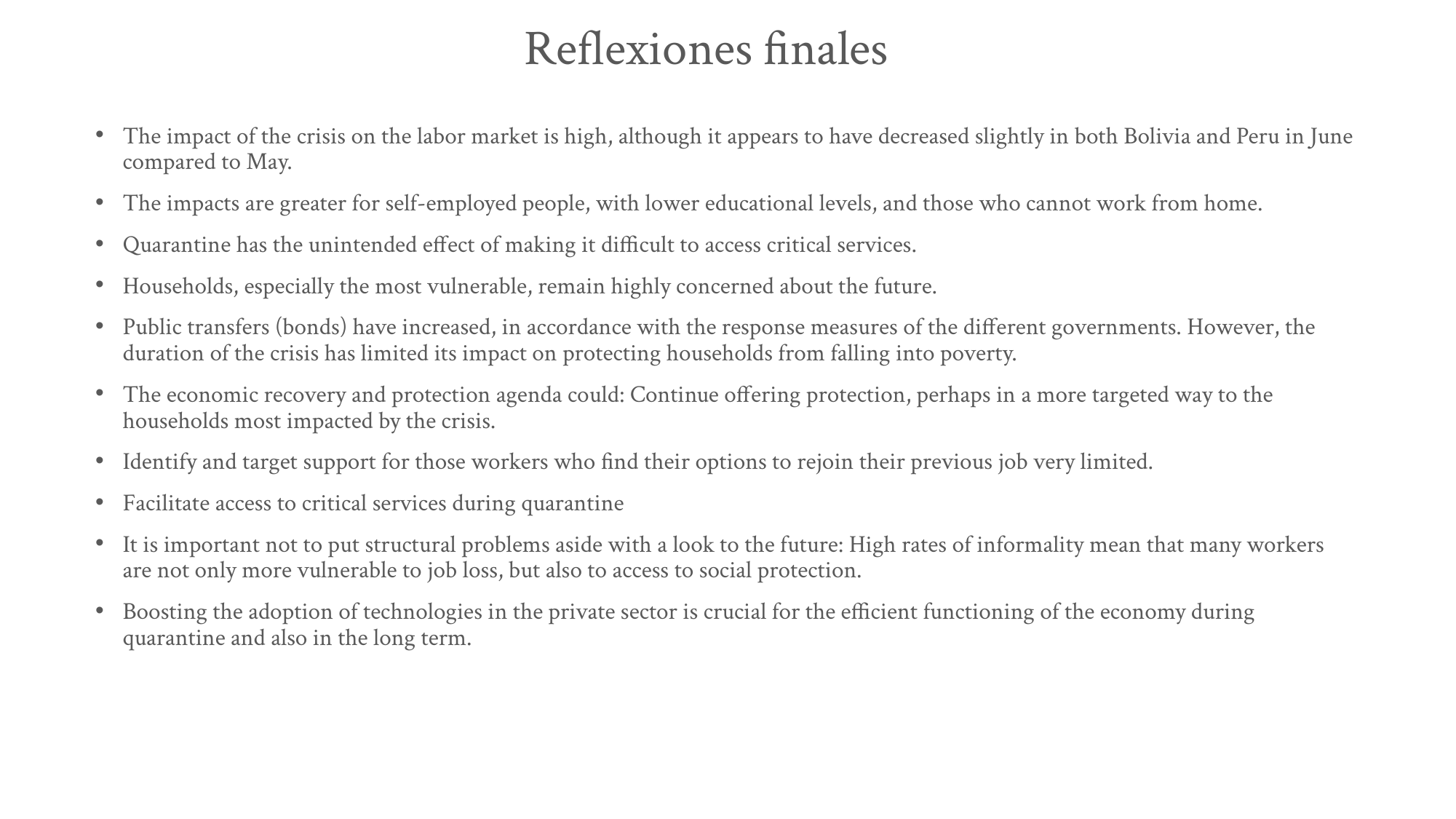

# Reflexiones finales
The impact of the crisis on the labor market is high, although it appears to have decreased slightly in both Bolivia and Peru in June compared to May.
The impacts are greater for self-employed people, with lower educational levels, and those who cannot work from home.
Quarantine has the unintended effect of making it difficult to access critical services.
Households, especially the most vulnerable, remain highly concerned about the future.
Public transfers (bonds) have increased, in accordance with the response measures of the different governments. However, the duration of the crisis has limited its impact on protecting households from falling into poverty.
The economic recovery and protection agenda could: Continue offering protection, perhaps in a more targeted way to the households most impacted by the crisis.
Identify and target support for those workers who find their options to rejoin their previous job very limited.
Facilitate access to critical services during quarantine
It is important not to put structural problems aside with a look to the future: High rates of informality mean that many workers are not only more vulnerable to job loss, but also to access to social protection.
Boosting the adoption of technologies in the private sector is crucial for the efficient functioning of the economy during quarantine and also in the long term.